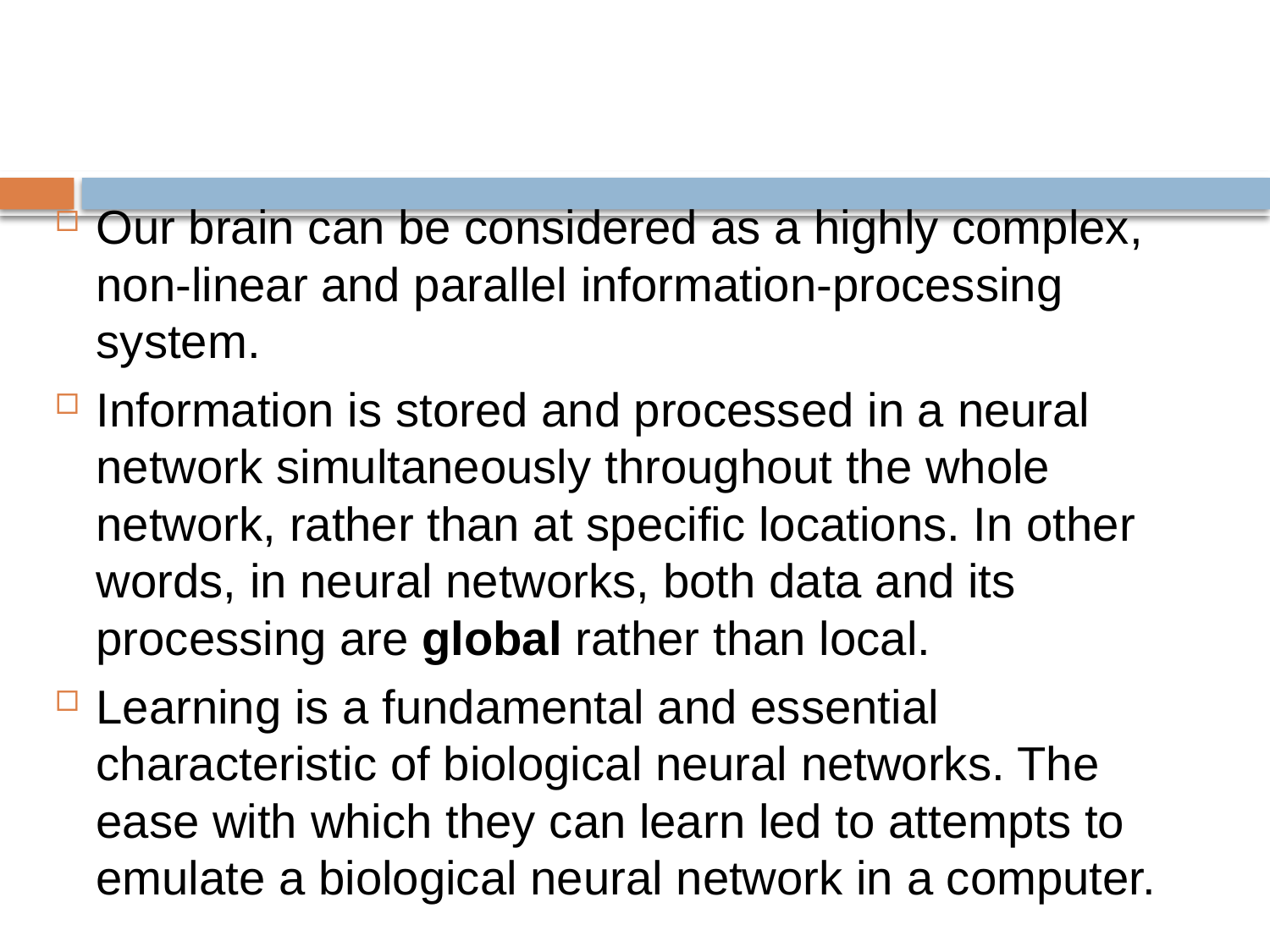

#
Our brain can be considered as a highly complex, non-linear and parallel information-processing system.
Information is stored and processed in a neural network simultaneously throughout the whole network, rather than at specific locations. In other words, in neural networks, both data and its processing are global rather than local.
Learning is a fundamental and essential characteristic of biological neural networks. The ease with which they can learn led to attempts to emulate a biological neural network in a computer.